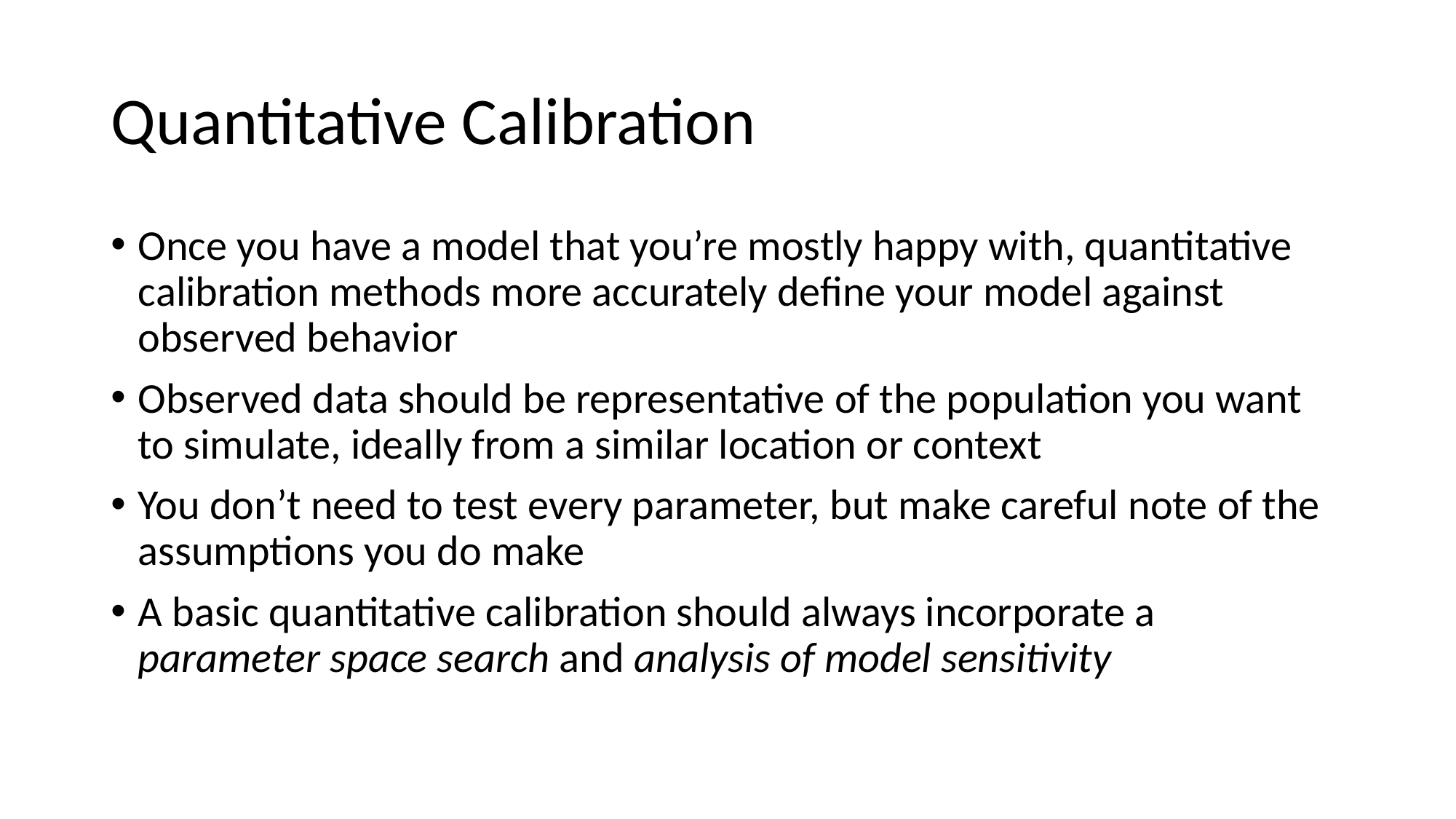

# Quantitative Calibration
Once you have a model that you’re mostly happy with, quantitative calibration methods more accurately define your model against observed behavior
Observed data should be representative of the population you want to simulate, ideally from a similar location or context
You don’t need to test every parameter, but make careful note of the assumptions you do make
A basic quantitative calibration should always incorporate a parameter space search and analysis of model sensitivity